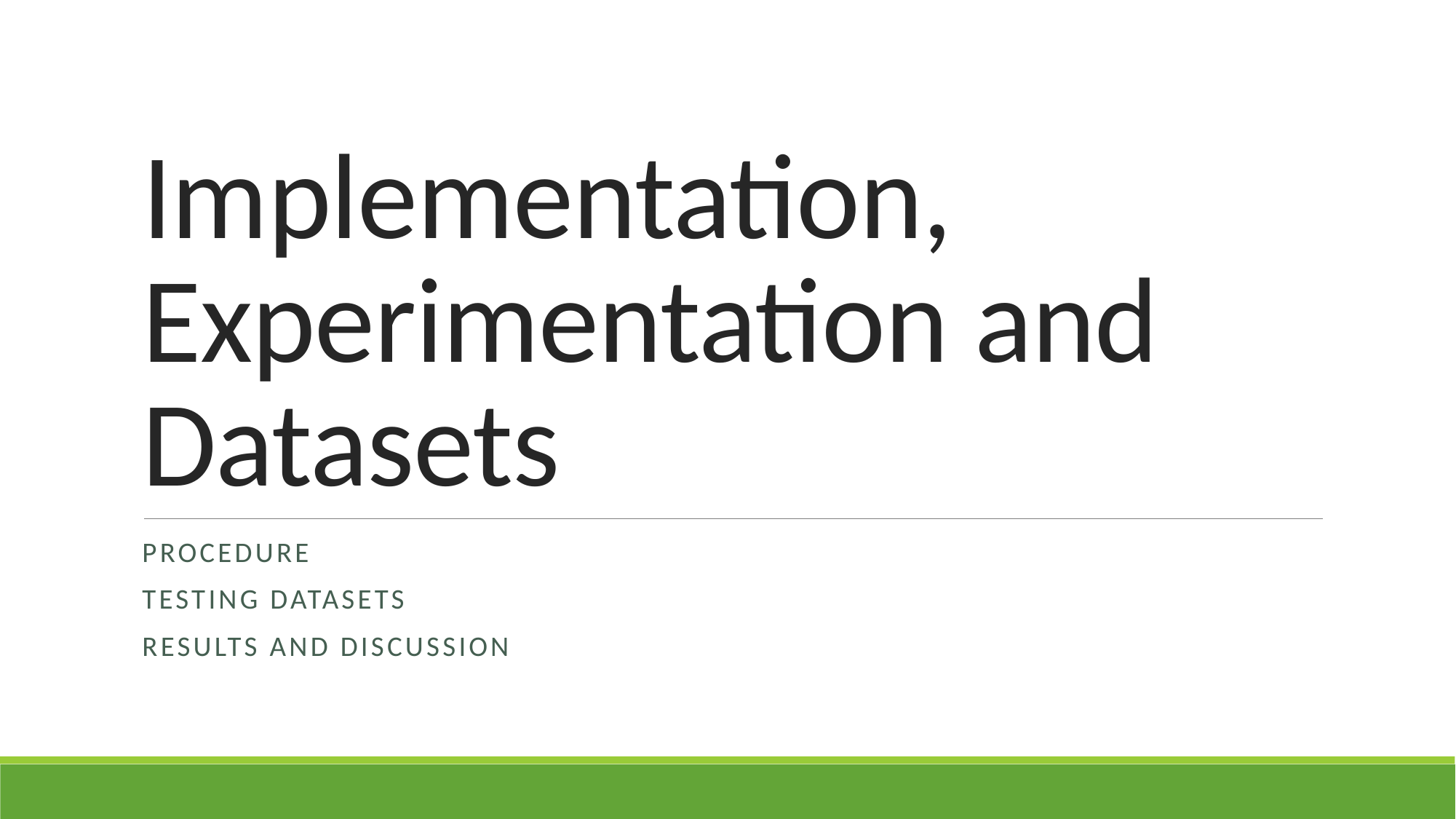

# Implementation, Experimentation and Datasets
Procedure
Testing datasets
Results and Discussion